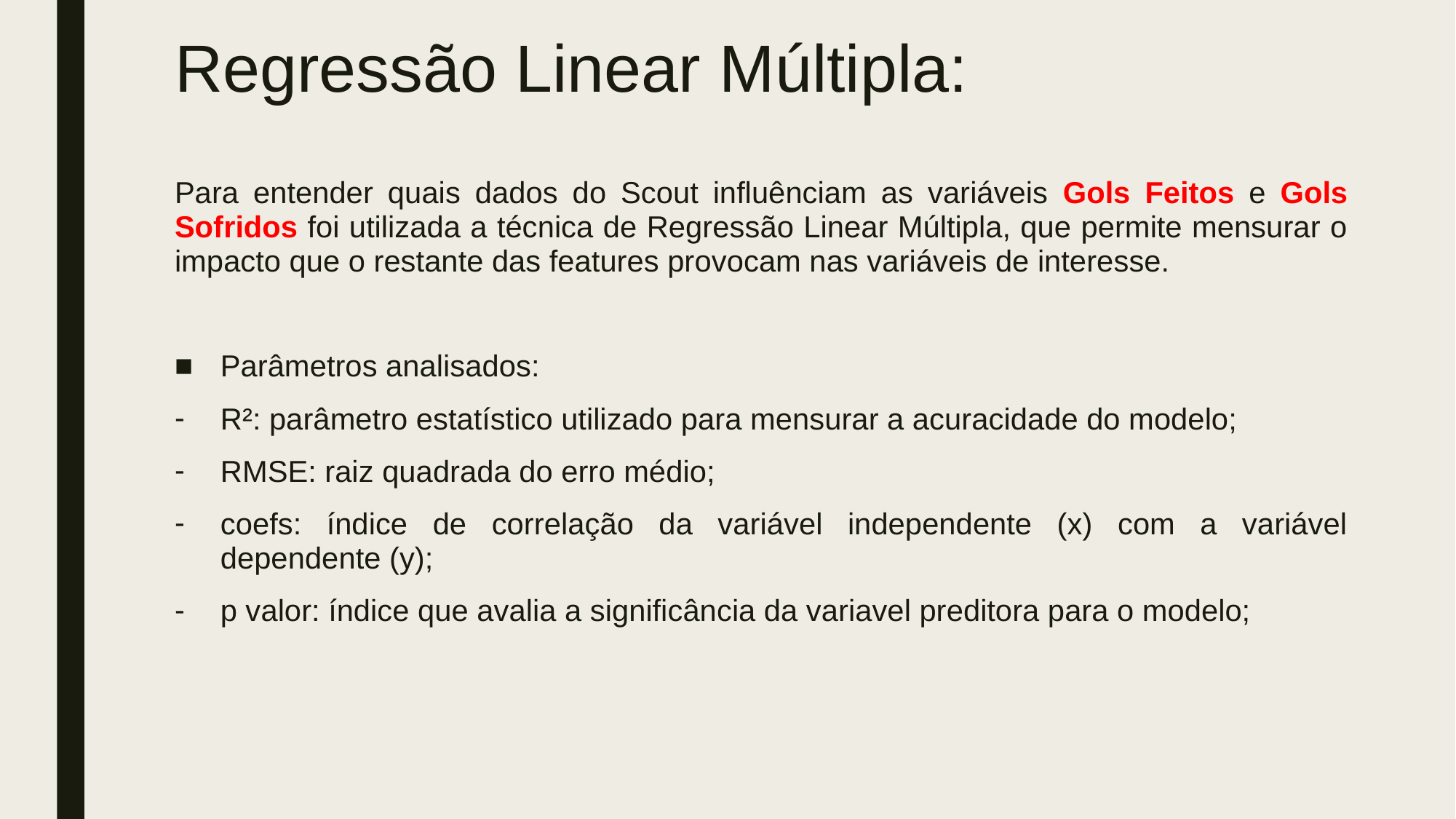

# Regressão Linear Múltipla:
Para entender quais dados do Scout influênciam as variáveis Gols Feitos e Gols Sofridos foi utilizada a técnica de Regressão Linear Múltipla, que permite mensurar o impacto que o restante das features provocam nas variáveis de interesse.

Parâmetros analisados:
R²: parâmetro estatístico utilizado para mensurar a acuracidade do modelo;
RMSE: raiz quadrada do erro médio;
coefs: índice de correlação da variável independente (x) com a variável dependente (y);
p valor: índice que avalia a significância da variavel preditora para o modelo;